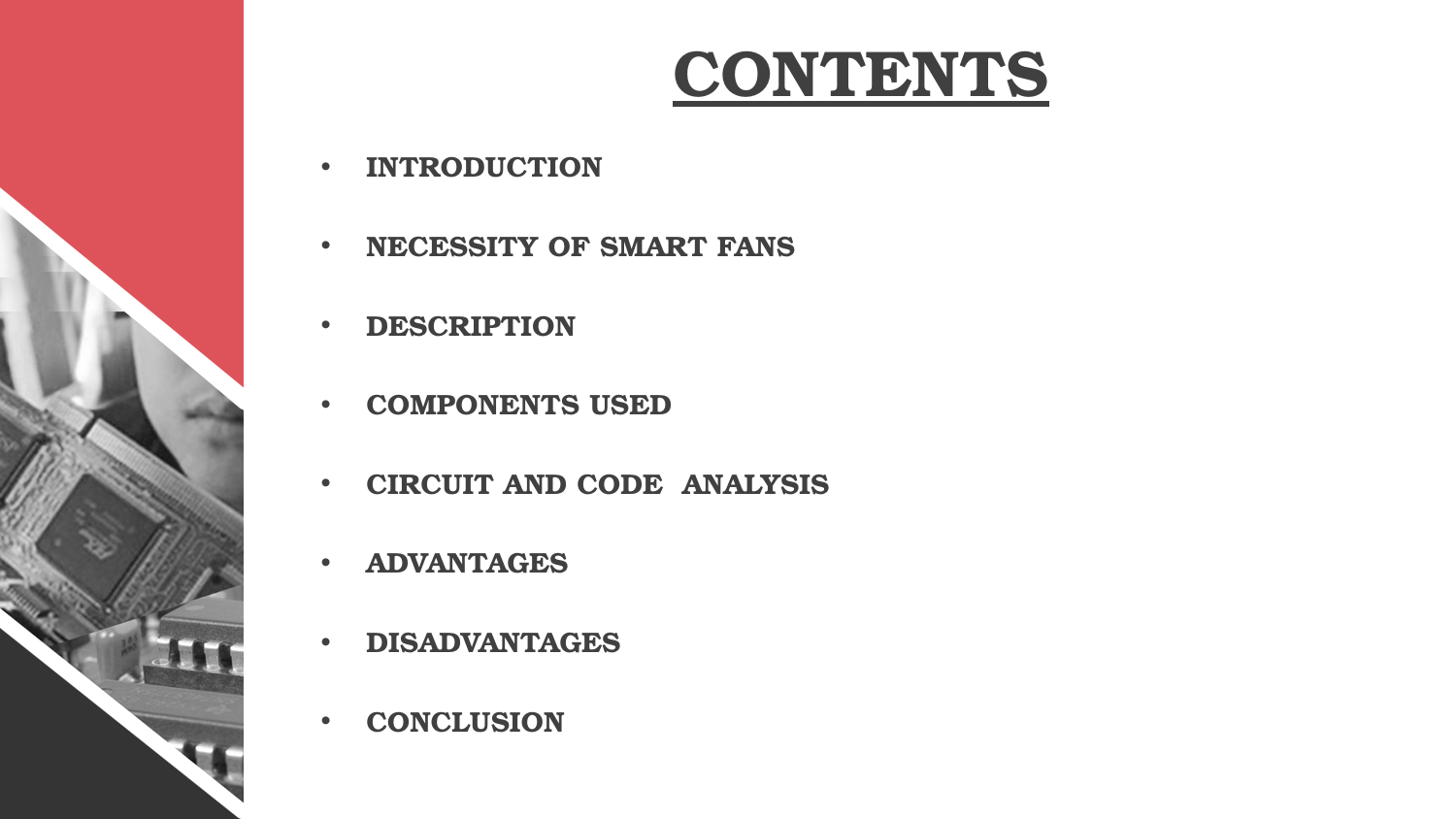

# CONTENTS
INTRODUCTION

NECESSITY OF SMART FANS

DESCRIPTION

COMPONENTS USED

CIRCUIT AND CODE  ANALYSIS

ADVANTAGES

DISADVANTAGES

CONCLUSION